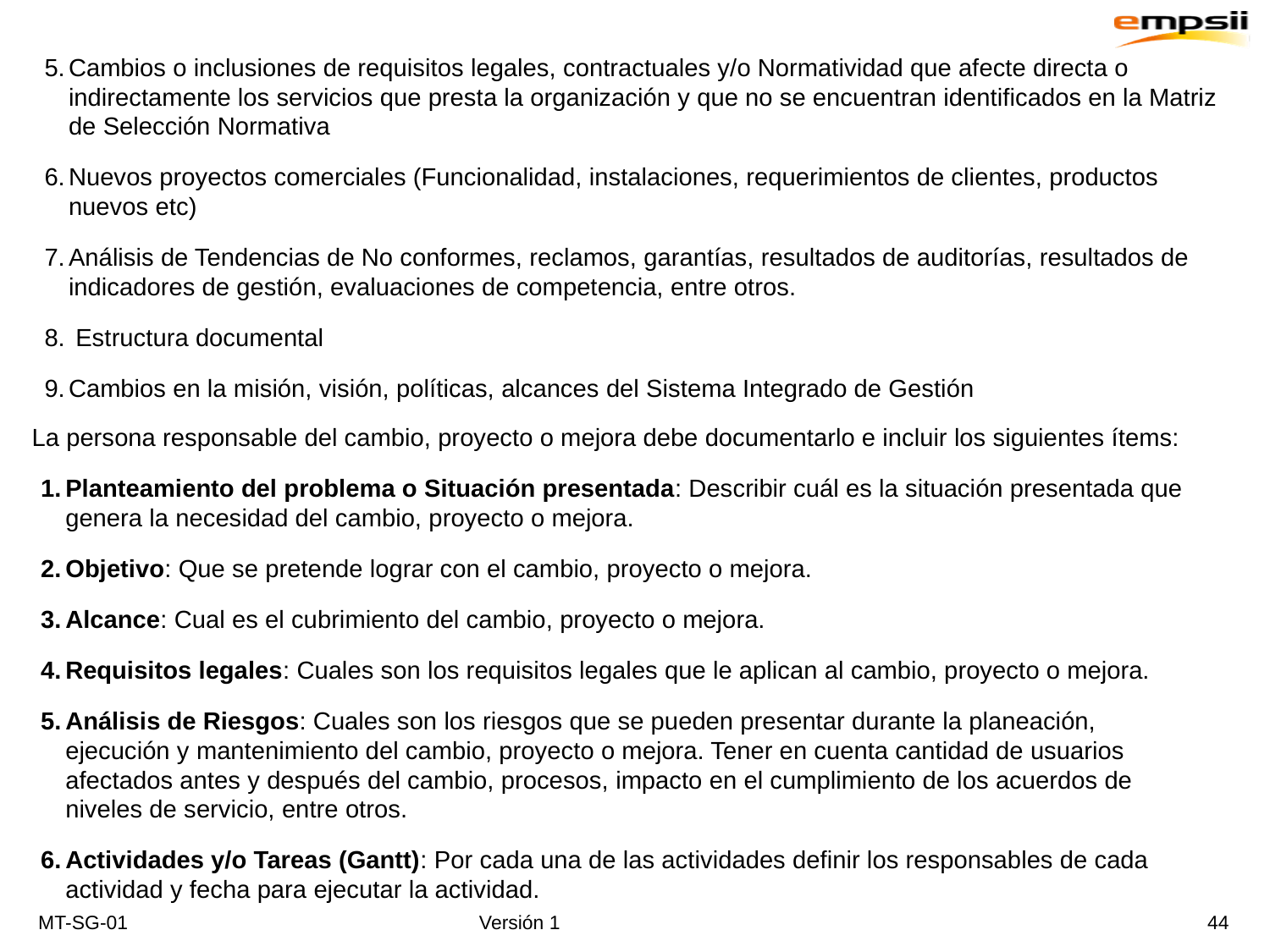

Cambios o inclusiones de requisitos legales, contractuales y/o Normatividad que afecte directa o indirectamente los servicios que presta la organización y que no se encuentran identificados en la Matriz de Selección Normativa
Nuevos proyectos comerciales (Funcionalidad, instalaciones, requerimientos de clientes, productos nuevos etc)
Análisis de Tendencias de No conformes, reclamos, garantías, resultados de auditorías, resultados de indicadores de gestión, evaluaciones de competencia, entre otros.
 Estructura documental
Cambios en la misión, visión, políticas, alcances del Sistema Integrado de Gestión
La persona responsable del cambio, proyecto o mejora debe documentarlo e incluir los siguientes ítems:
Planteamiento del problema o Situación presentada: Describir cuál es la situación presentada que genera la necesidad del cambio, proyecto o mejora.
Objetivo: Que se pretende lograr con el cambio, proyecto o mejora.
Alcance: Cual es el cubrimiento del cambio, proyecto o mejora.
Requisitos legales: Cuales son los requisitos legales que le aplican al cambio, proyecto o mejora.
Análisis de Riesgos: Cuales son los riesgos que se pueden presentar durante la planeación, ejecución y mantenimiento del cambio, proyecto o mejora. Tener en cuenta cantidad de usuarios afectados antes y después del cambio, procesos, impacto en el cumplimiento de los acuerdos de niveles de servicio, entre otros.
Actividades y/o Tareas (Gantt): Por cada una de las actividades definir los responsables de cada actividad y fecha para ejecutar la actividad.
44